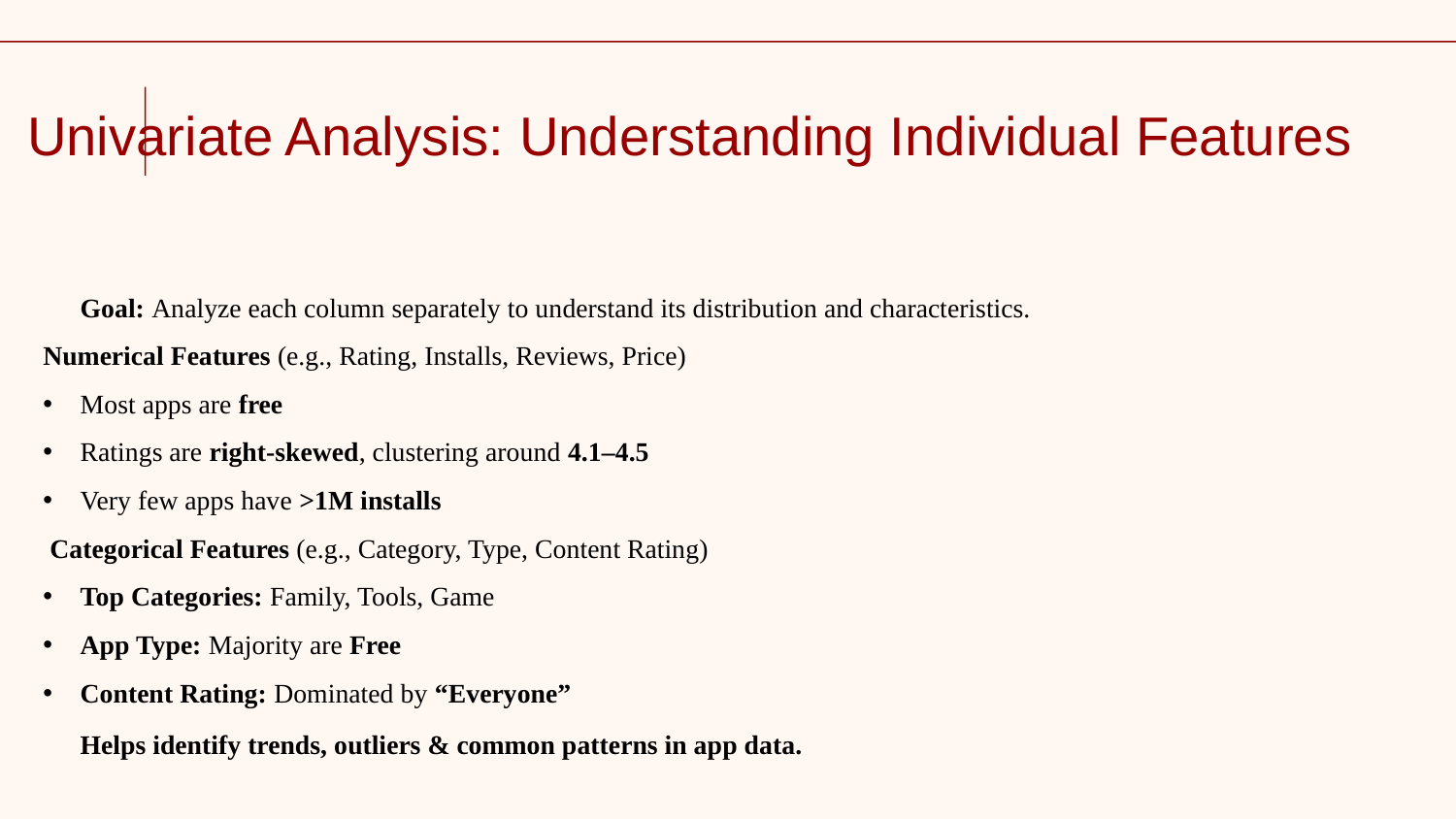

# Univariate Analysis: Understanding Individual Features

Goal: Analyze each column separately to understand its distribution and characteristics.
Numerical Features (e.g., Rating, Installs, Reviews, Price)
Most apps are free
Ratings are right-skewed, clustering around 4.1–4.5
Very few apps have >1M installs
 Categorical Features (e.g., Category, Type, Content Rating)
Top Categories: Family, Tools, Game
App Type: Majority are Free
Content Rating: Dominated by “Everyone”
Helps identify trends, outliers & common patterns in app data.